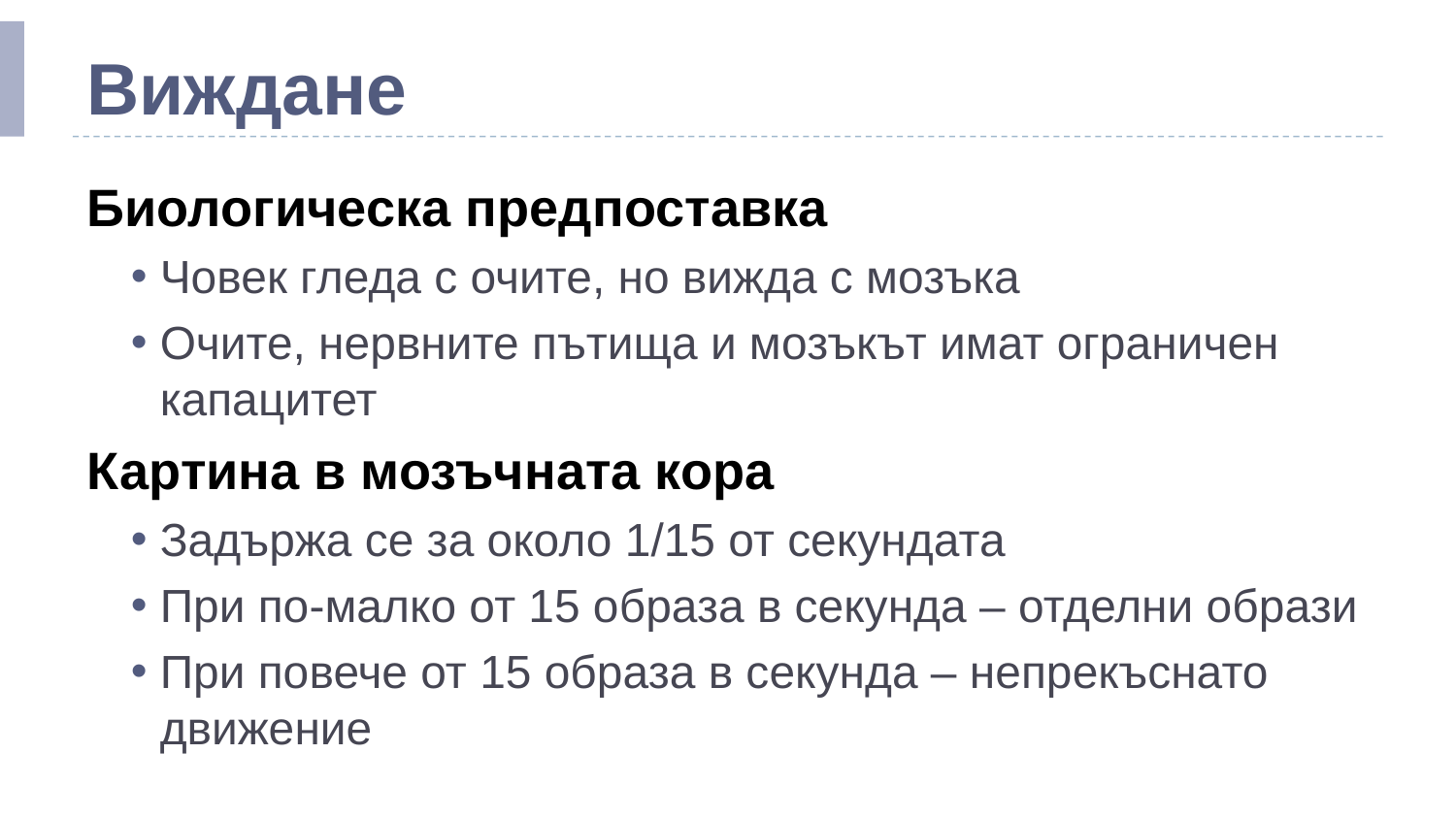

# Виждане
Биологическа предпоставка
Човек гледа с очите, но вижда с мозъка
Очите, нервните пътища и мозъкът имат ограничен капацитет
Картина в мозъчната кора
Задържа се за около 1/15 от секундата
При по-малко от 15 образа в секунда – отделни образи
При повече от 15 образа в секунда – непрекъснато движение